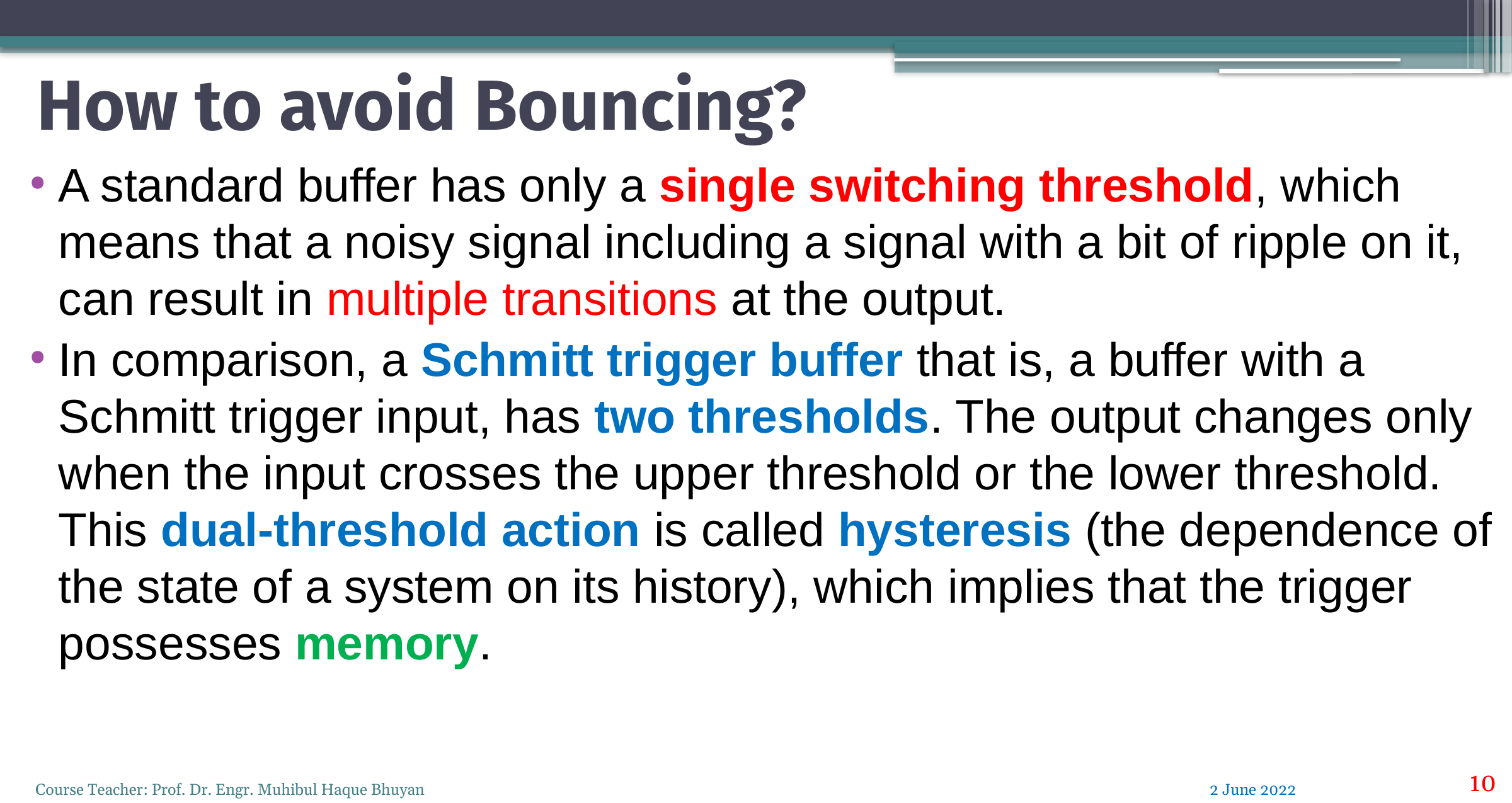

# How to avoid Bouncing?
A standard buffer has only a single switching threshold, which means that a noisy signal including a signal with a bit of ripple on it, can result in multiple transitions at the output.
In comparison, a Schmitt trigger buffer that is, a buffer with a Schmitt trigger input, has two thresholds. The output changes only when the input crosses the upper threshold or the lower threshold. This dual-threshold action is called hysteresis (the dependence of the state of a system on its history), which implies that the trigger possesses memory.
10
Course Teacher: Prof. Dr. Engr. Muhibul Haque Bhuyan
2 June 2022